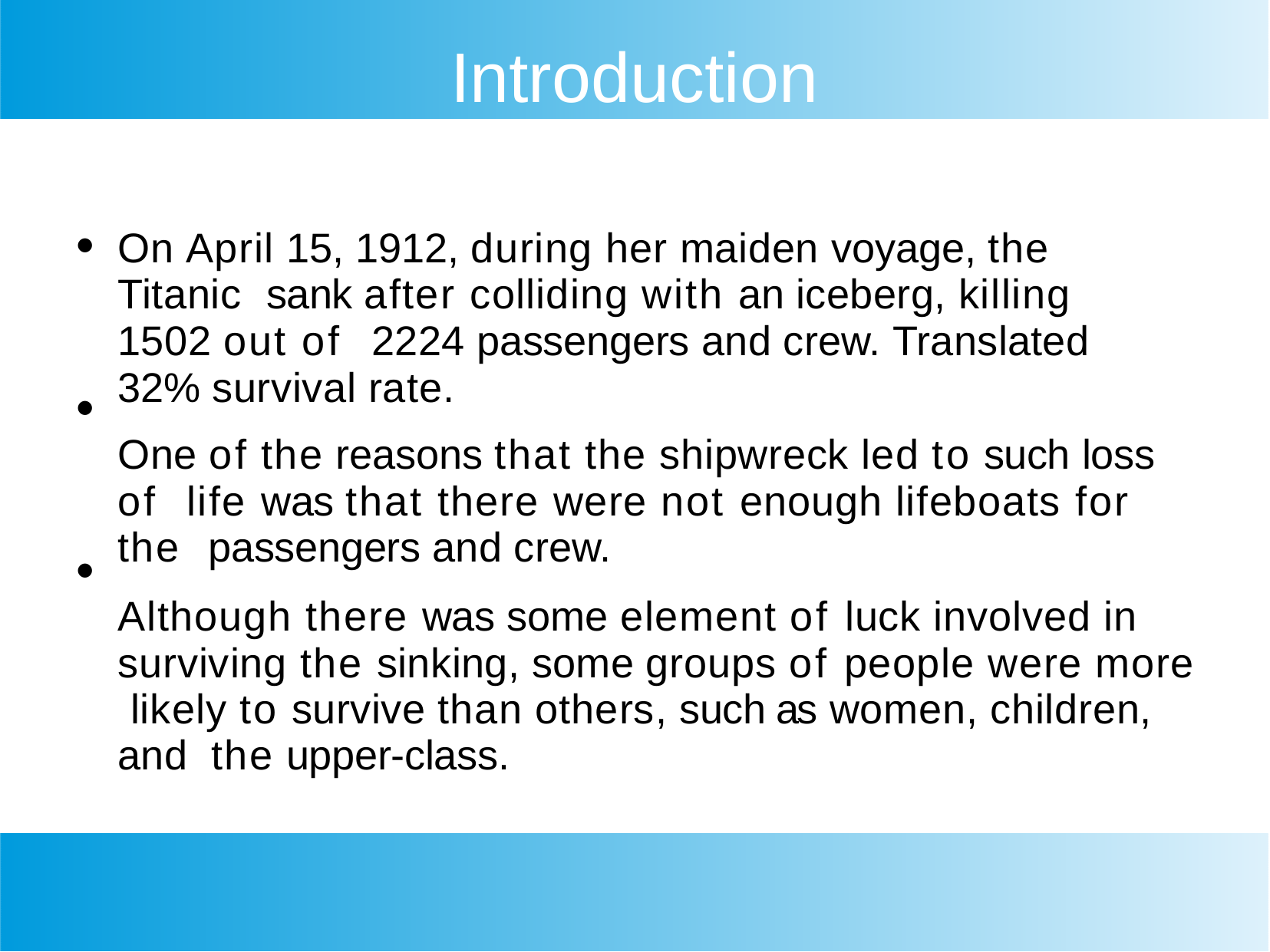

# Introduction
On April 15, 1912, during her maiden voyage, the Titanic  sank after colliding with an iceberg, killing 1502 out of  2224 passengers and crew. Translated 32% survival rate.
One of the reasons that the shipwreck led to such loss of  life was that there were not enough lifeboats for the  passengers and crew.
Although there was some element of luck involved in  surviving the sinking, some groups of people were more  likely to survive than others, such as women, children, and  the upper-class.
●
●
●